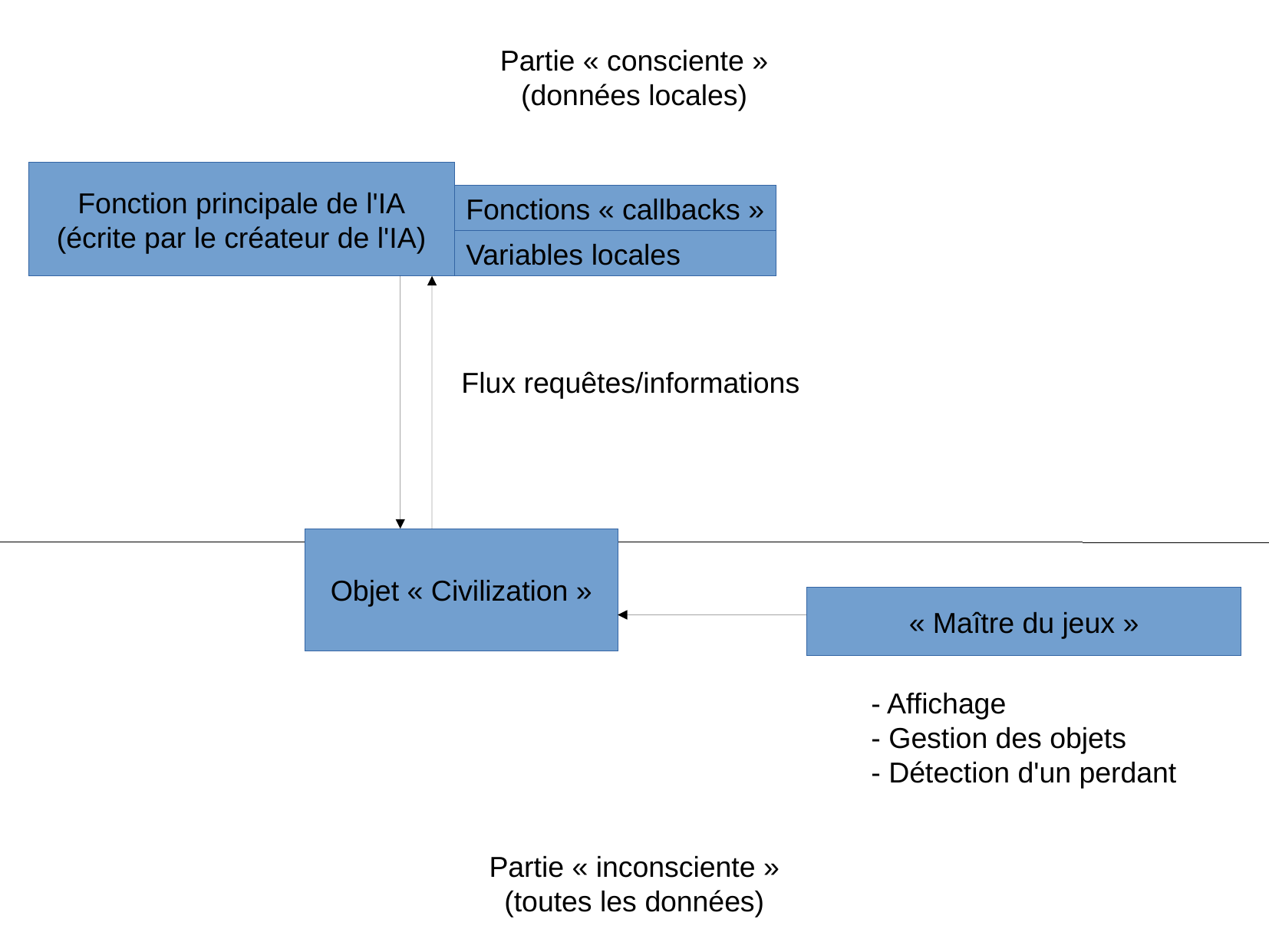

Partie « consciente »
(données locales)
Fonction principale de l'IA
(écrite par le créateur de l'IA)
Fonctions « callbacks »
Variables locales

Flux requêtes/informations
Objet « Civilization »

« Maître du jeux »

- Affichage
- Gestion des objets
- Détection d'un perdant
Partie « inconsciente »
(toutes les données)